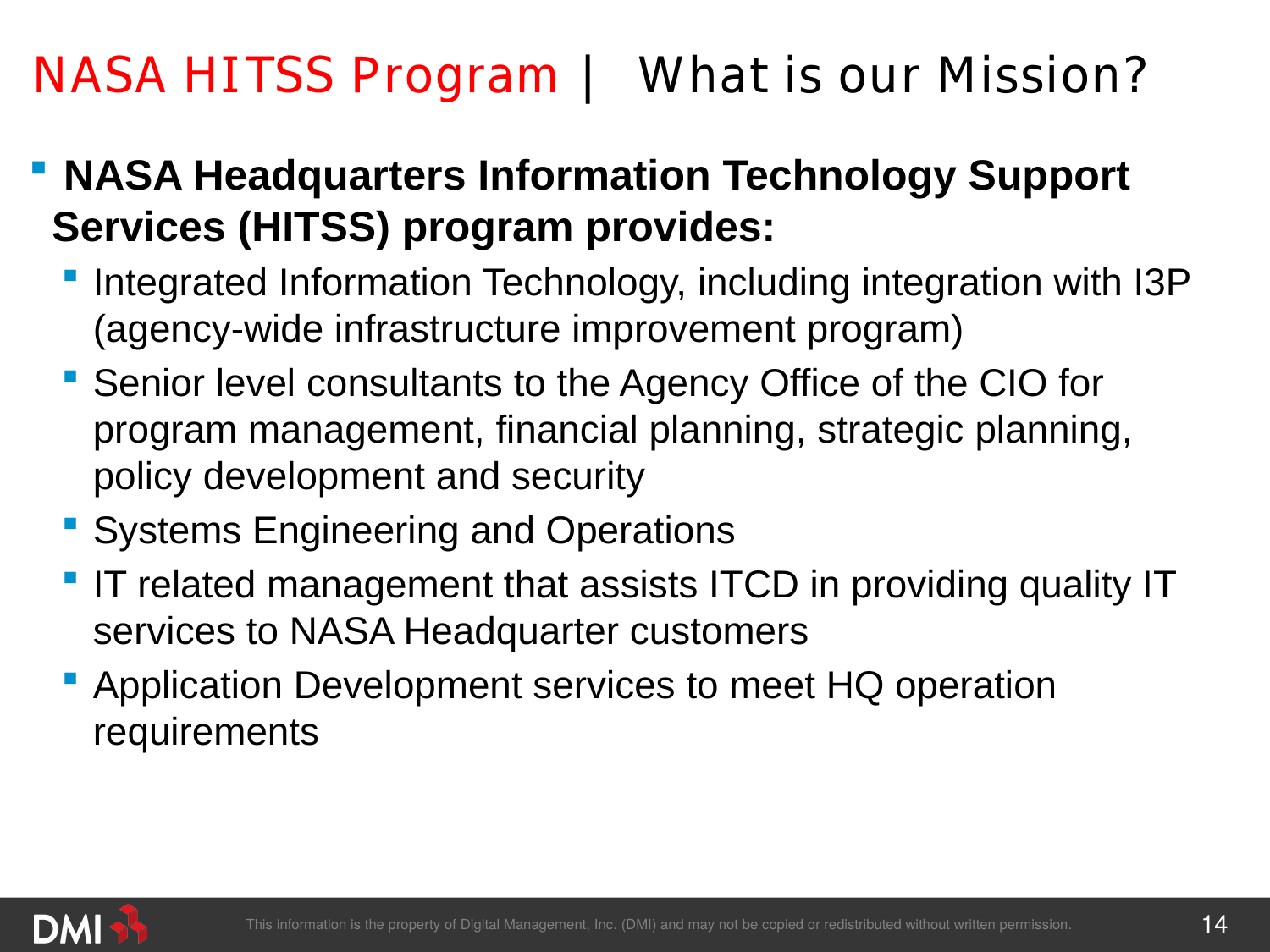

# NASA HITSS Program |  What is our Mission?
 NASA Headquarters Information Technology Support Services (HITSS) program provides:
Integrated Information Technology, including integration with I3P (agency-wide infrastructure improvement program)
Senior level consultants to the Agency Office of the CIO for program management, financial planning, strategic planning, policy development and security
Systems Engineering and Operations
IT related management that assists ITCD in providing quality IT services to NASA Headquarter customers
Application Development services to meet HQ operation requirements